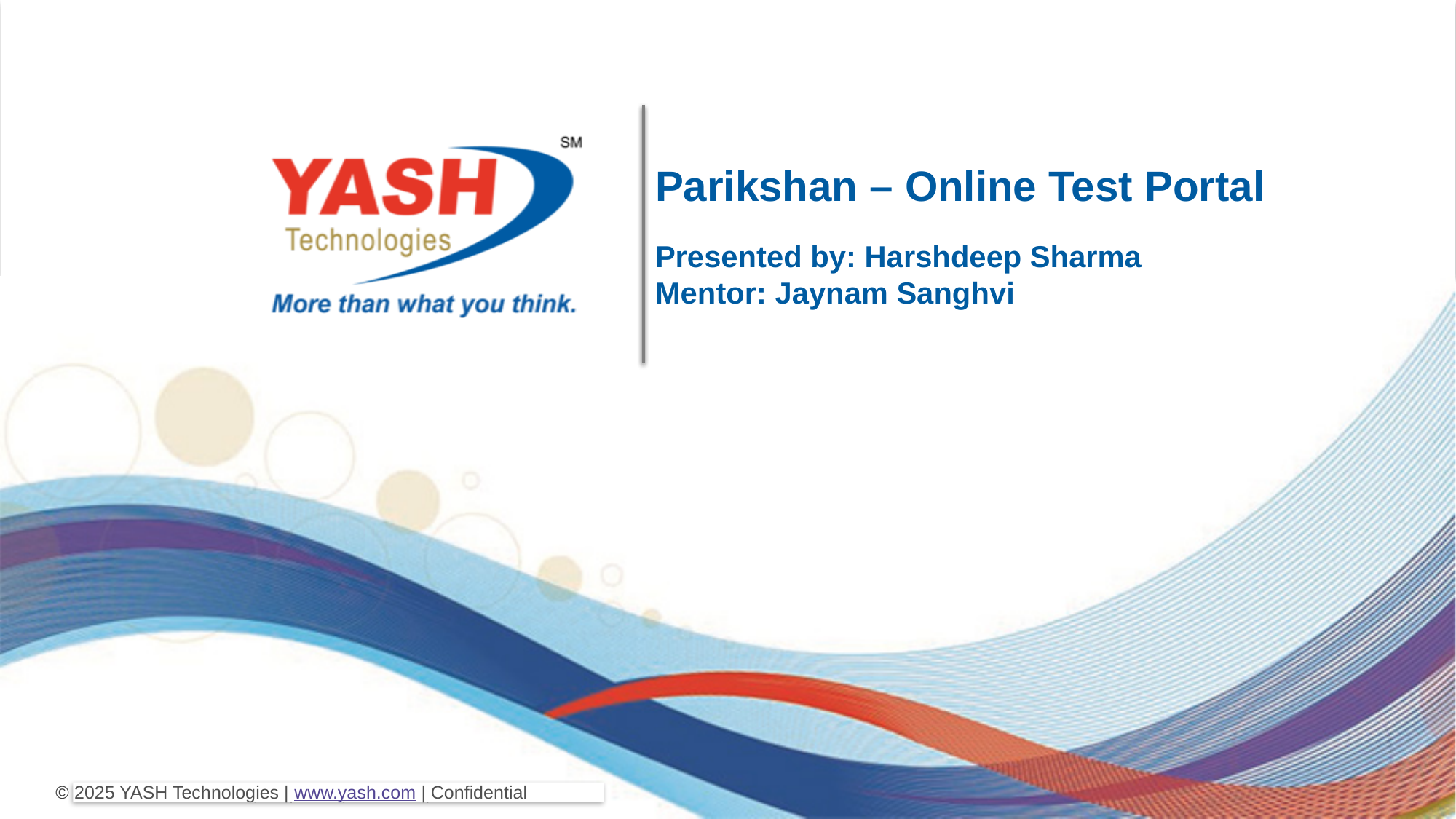

Parikshan – Online Test Portal
Presented by: Harshdeep Sharma
Mentor: Jaynam Sanghvi
2025 YASH Technologies | www.yash.com | Confidential